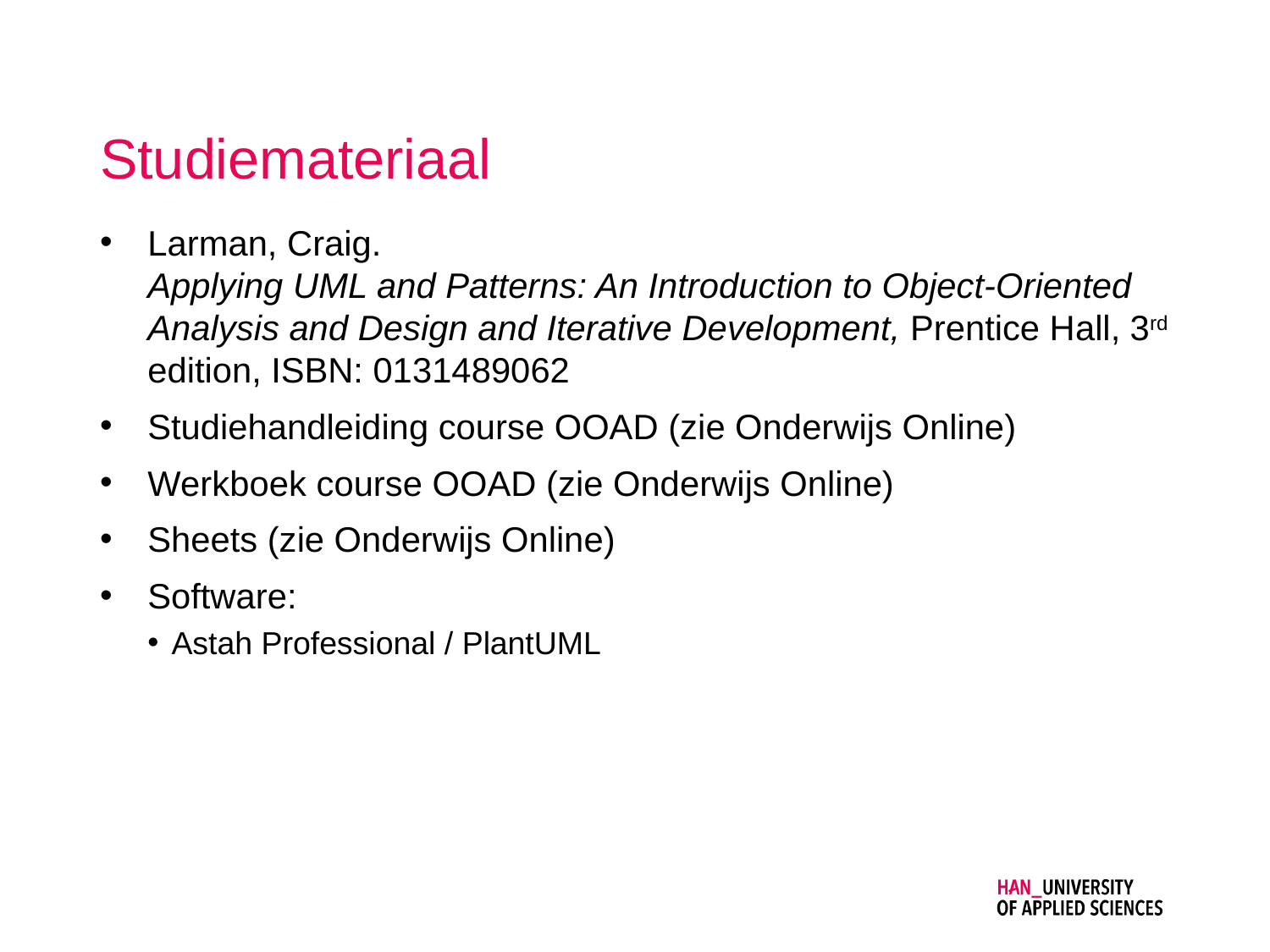

# Studiemateriaal
Larman, Craig.
Applying UML and Patterns: An Introduction to Object-Oriented Analysis and Design and Iterative Development, Prentice Hall, 3rd edition, ISBN: 0131489062
Studiehandleiding course OOAD (zie Onderwijs Online)
Werkboek course OOAD (zie Onderwijs Online)
Sheets (zie Onderwijs Online)
Software:
Astah Professional / PlantUML